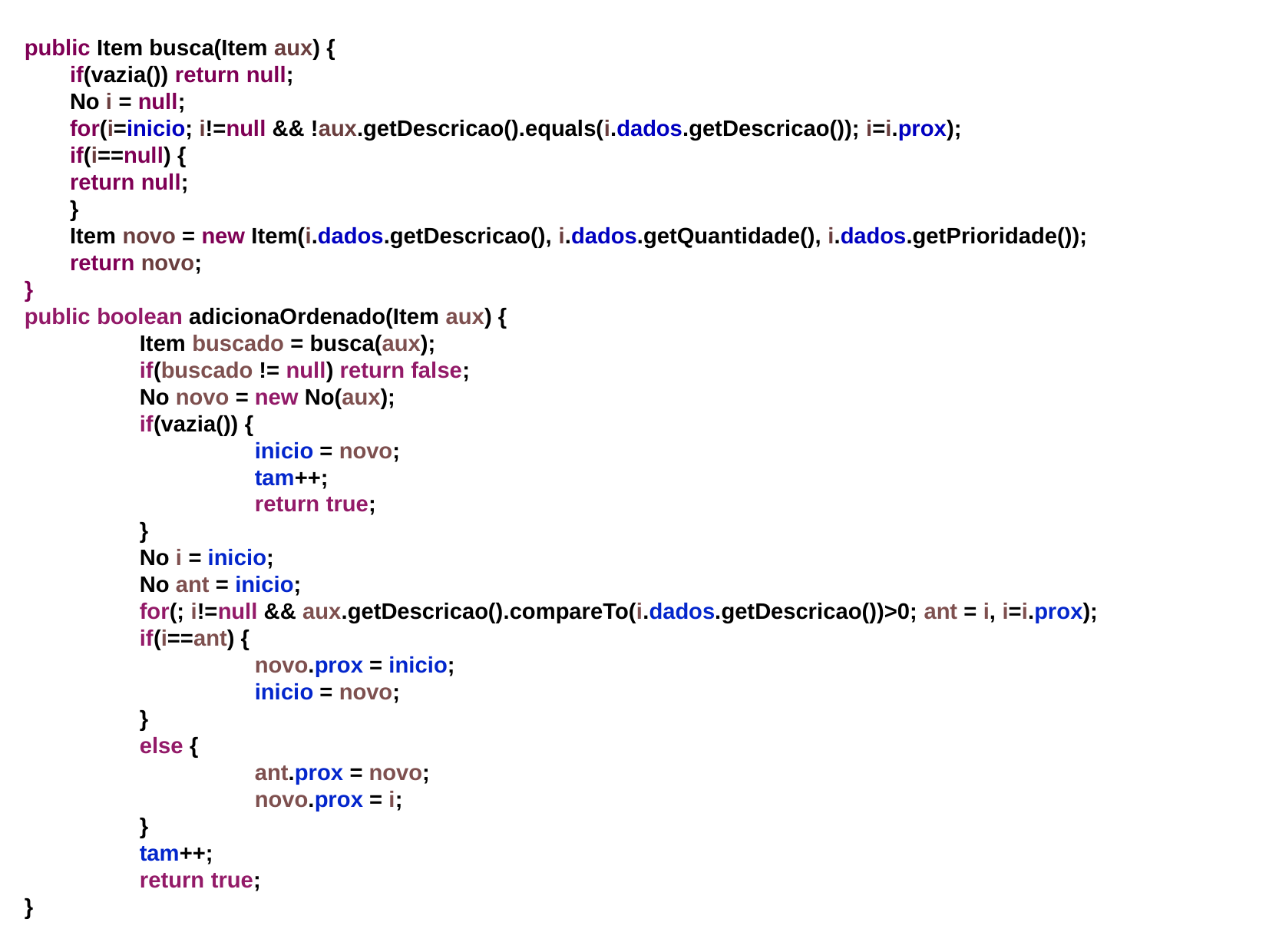

public Item busca(Item aux) {
if(vazia()) return null;
No i = null;
for(i=inicio; i!=null && !aux.getDescricao().equals(i.dados.getDescricao()); i=i.prox);
if(i==null) {
return null;
}
Item novo = new Item(i.dados.getDescricao(), i.dados.getQuantidade(), i.dados.getPrioridade());
return novo;
}
public boolean adicionaOrdenado(Item aux) {
	Item buscado = busca(aux);
	if(buscado != null) return false;
	No novo = new No(aux);
	if(vazia()) {
		inicio = novo;
		tam++;
		return true;
	}
	No i = inicio;
	No ant = inicio;
	for(; i!=null && aux.getDescricao().compareTo(i.dados.getDescricao())>0; ant = i, i=i.prox);
	if(i==ant) {
		novo.prox = inicio;
		inicio = novo;
	}
	else {
		ant.prox = novo;
		novo.prox = i;
	}
	tam++;
	return true;
}